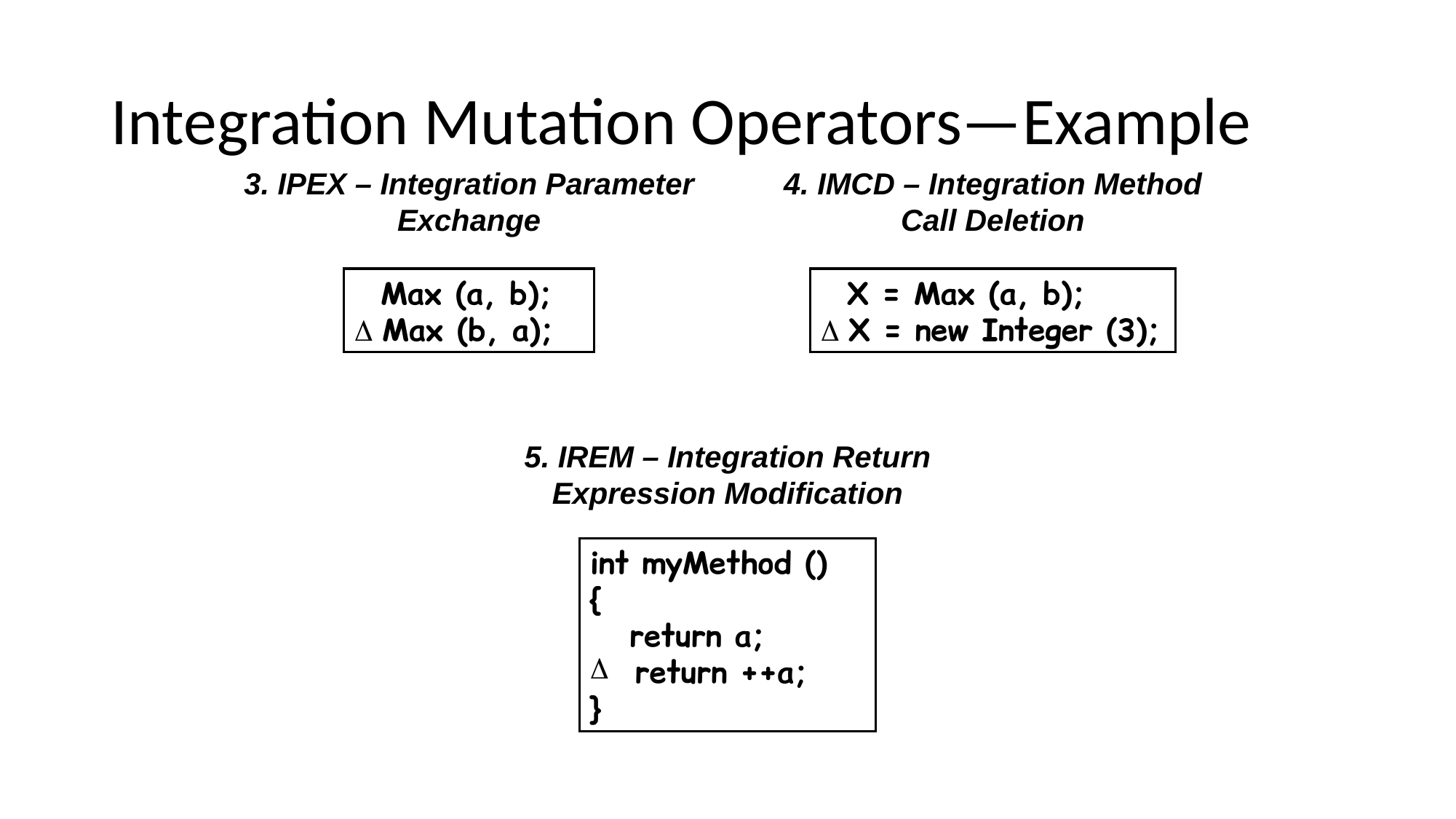

# Integration Mutation Operators—Example
3. IPEX – Integration Parameter Exchange
4. IMCD – Integration Method Call Deletion
  Max (a, b);
Δ Max (b, a);
  X = Max (a, b);
Δ X = new Integer (3);
5. IREM – Integration Return Expression Modification
int myMethod ()
{
   return a;
  return ++a;
}